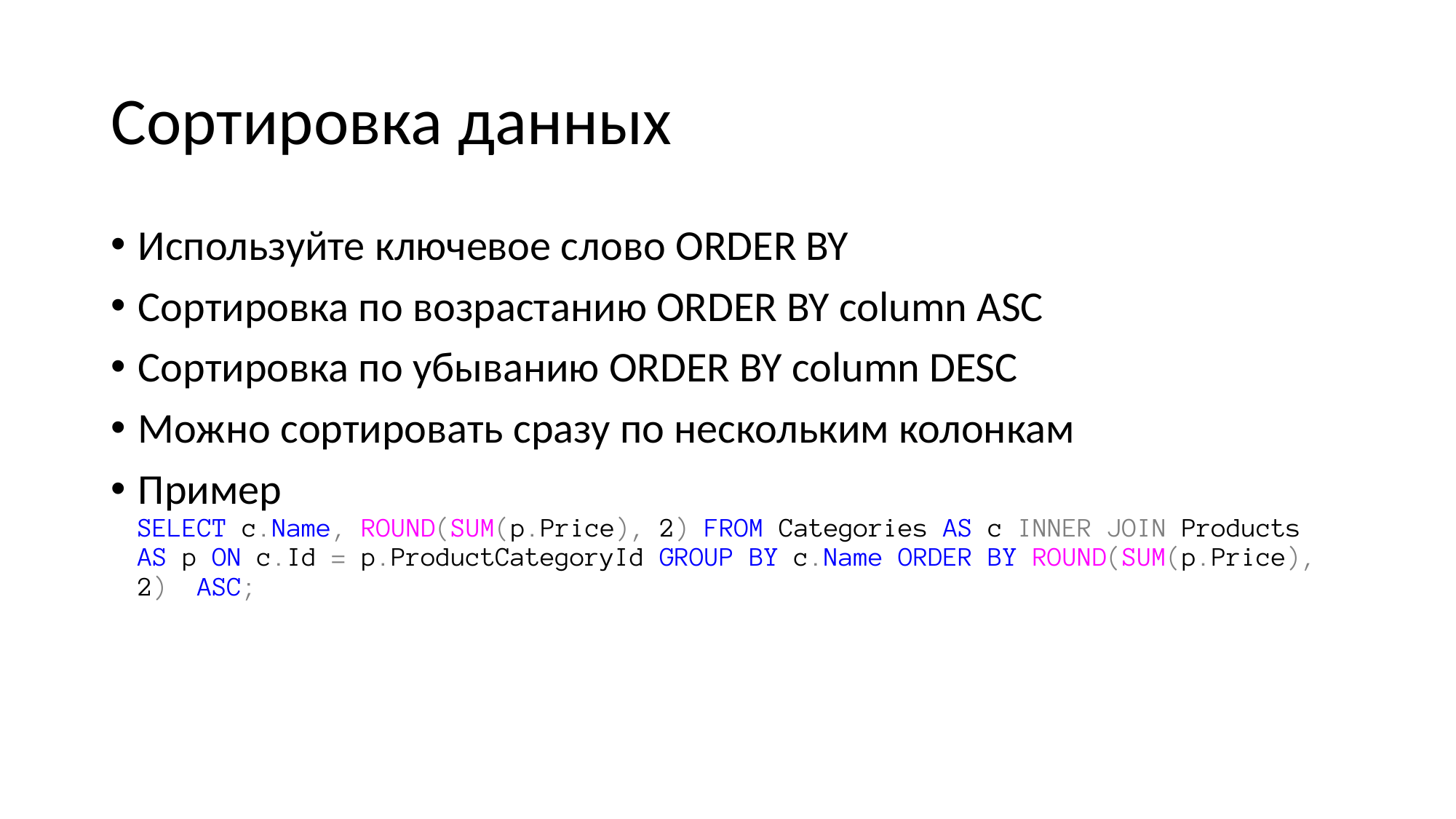

# Сортировка данных
Используйте ключевое слово ORDER BY
Сортировка по возрастанию ORDER BY column ASC
Сортировка по убыванию ORDER BY column DESC
Можно сортировать сразу по нескольким колонкам
Пример
SELECT c.Name, ROUND(SUM(p.Price), 2) FROM Categories AS c INNER JOIN Products AS p ON c.Id = p.ProductCategoryId GROUP BY c.Name ORDER BY ROUND(SUM(p.Price), 2)  ASC;